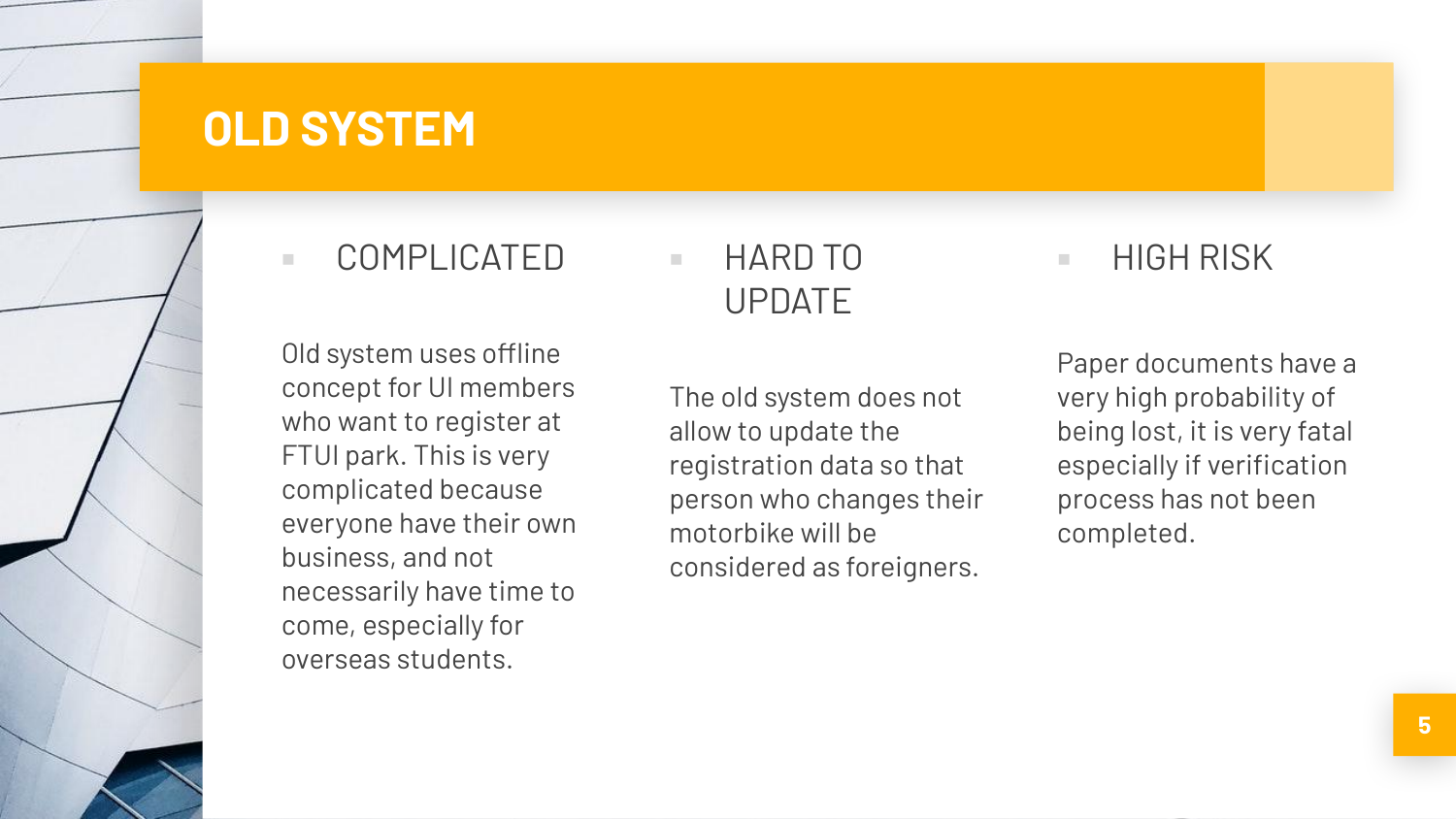

# OLD SYSTEM
COMPLICATED

Old system uses offline concept for UI members who want to register at FTUI park. This is very complicated because everyone have their own business, and not necessarily have time to come, especially for overseas students.
HARD TO UPDATE

The old system does not allow to update the registration data so that person who changes their motorbike will be considered as foreigners.
HIGH RISK

Paper documents have a very high probability of being lost, it is very fatal especially if verification process has not been completed.

5